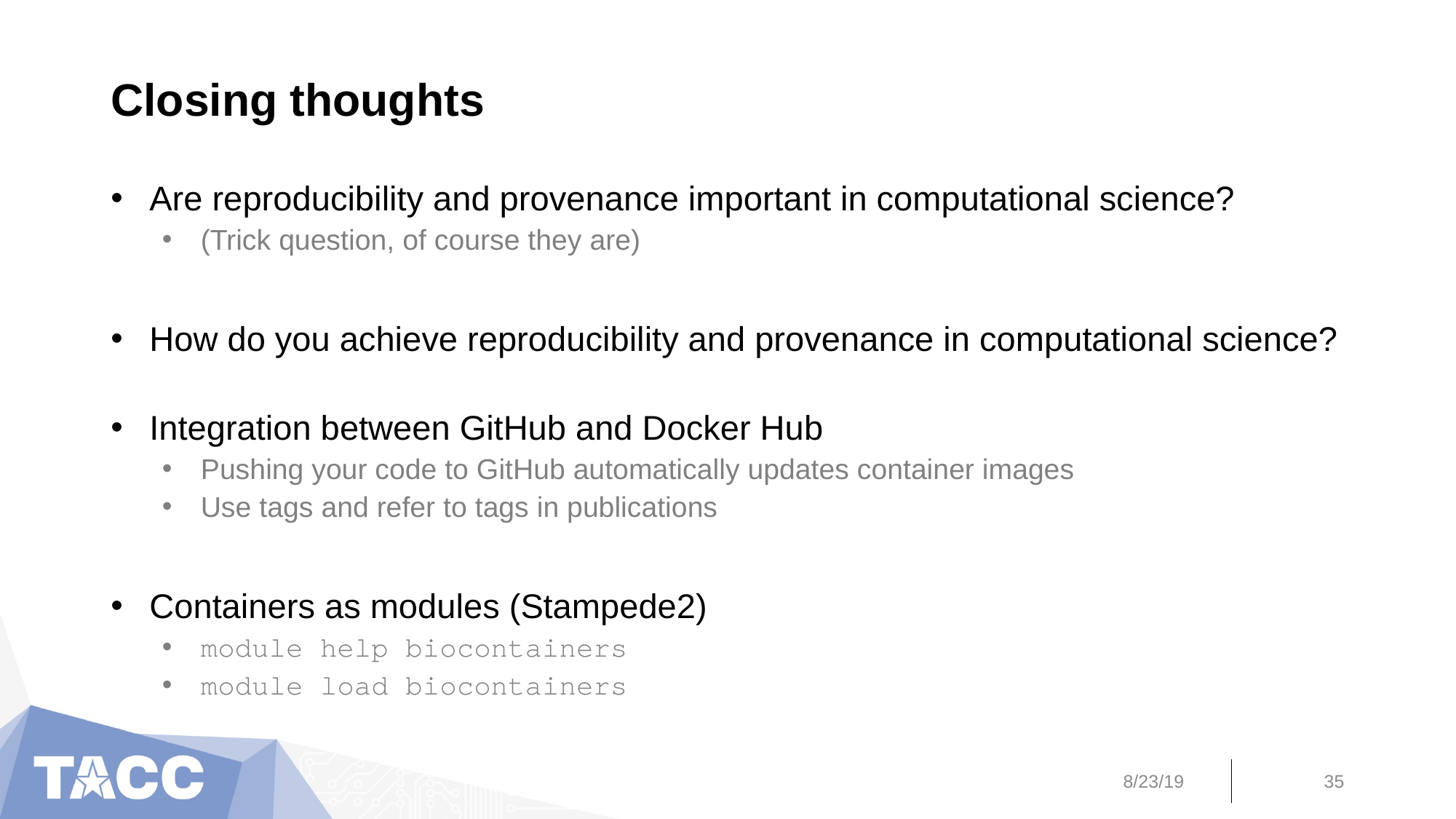

# Closing thoughts
Are reproducibility and provenance important in computational science?
(Trick question, of course they are)

How do you achieve reproducibility and provenance in computational science?

Integration between GitHub and Docker Hub
Pushing your code to GitHub automatically updates container images
Use tags and refer to tags in publications

Containers as modules (Stampede2)
module help biocontainers
module load biocontainers

8/23/19
35